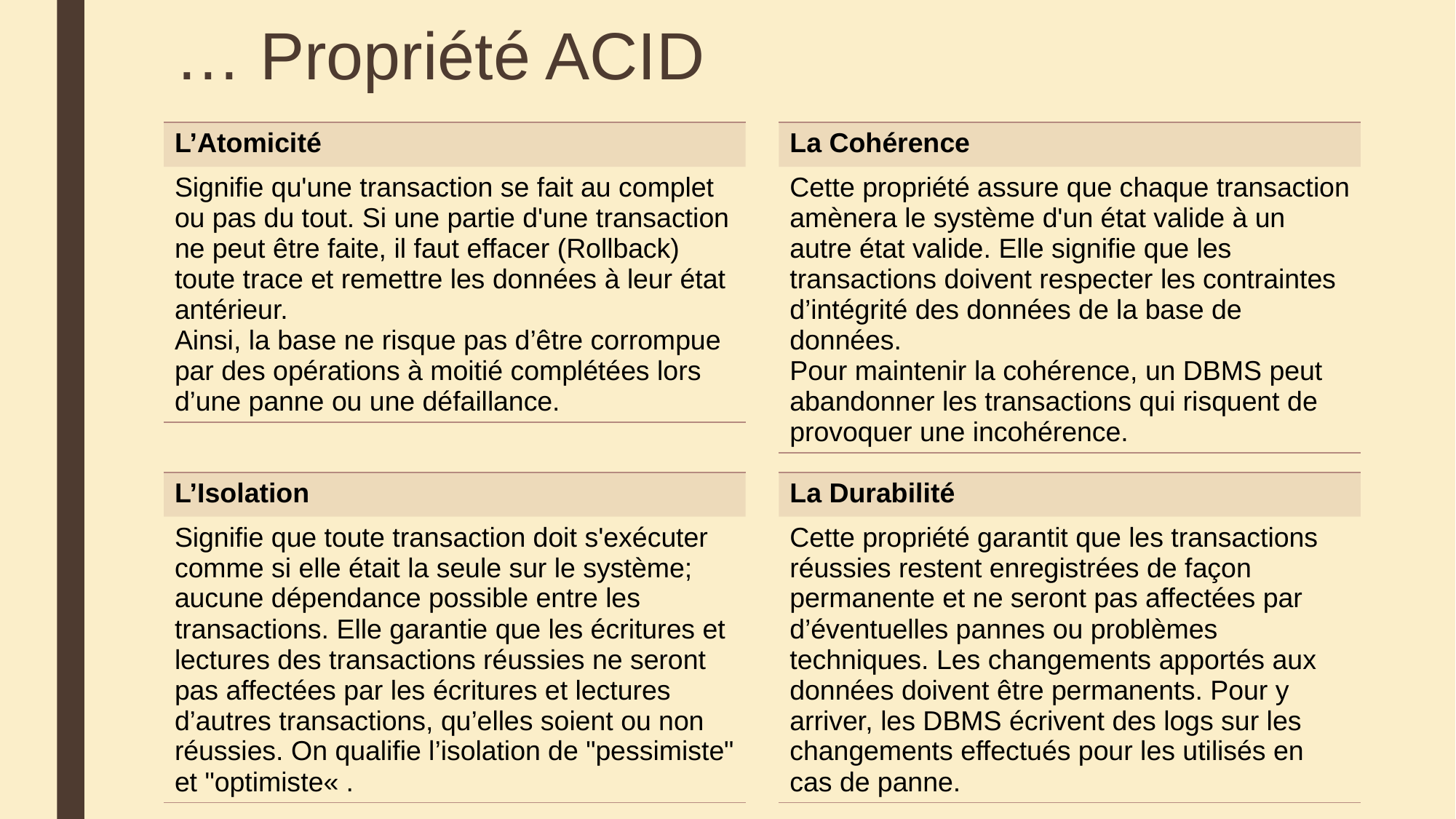

# … Propriété ACID
| L’Atomicité |
| --- |
| Signifie qu'une transaction se fait au complet ou pas du tout. Si une partie d'une transaction ne peut être faite, il faut effacer (Rollback) toute trace et remettre les données à leur état antérieur. Ainsi, la base ne risque pas d’être corrompue par des opérations à moitié complétées lors d’une panne ou une défaillance. |
| La Cohérence |
| --- |
| Cette propriété assure que chaque transaction amènera le système d'un état valide à un autre état valide. Elle signifie que les transactions doivent respecter les contraintes d’intégrité des données de la base de données. Pour maintenir la cohérence, un DBMS peut abandonner les transactions qui risquent de provoquer une incohérence. |
| L’Isolation |
| --- |
| Signifie que toute transaction doit s'exécuter comme si elle était la seule sur le système; aucune dépendance possible entre les transactions. Elle garantie que les écritures et lectures des transactions réussies ne seront pas affectées par les écritures et lectures d’autres transactions, qu’elles soient ou non réussies. On qualifie l’isolation de "pessimiste" et "optimiste« . |
| La Durabilité |
| --- |
| Cette propriété garantit que les transactions réussies restent enregistrées de façon permanente et ne seront pas affectées par d’éventuelles pannes ou problèmes techniques. Les changements apportés aux données doivent être permanents. Pour y arriver, les DBMS écrivent des logs sur les changements effectués pour les utilisés en cas de panne. |